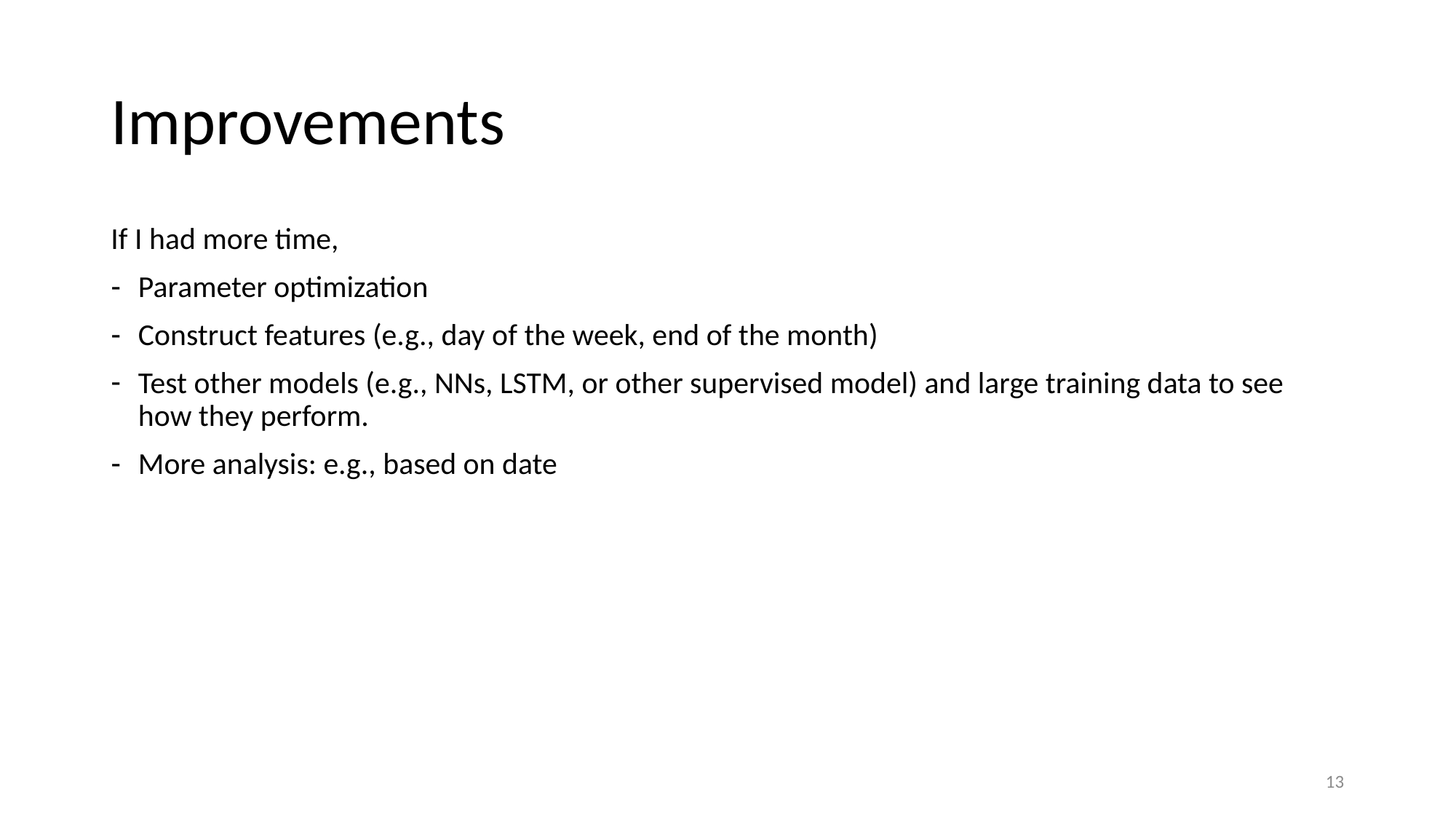

# Improvements
If I had more time,
Parameter optimization
Construct features (e.g., day of the week, end of the month)
Test other models (e.g., NNs, LSTM, or other supervised model) and large training data to see how they perform.
More analysis: e.g., based on date

13